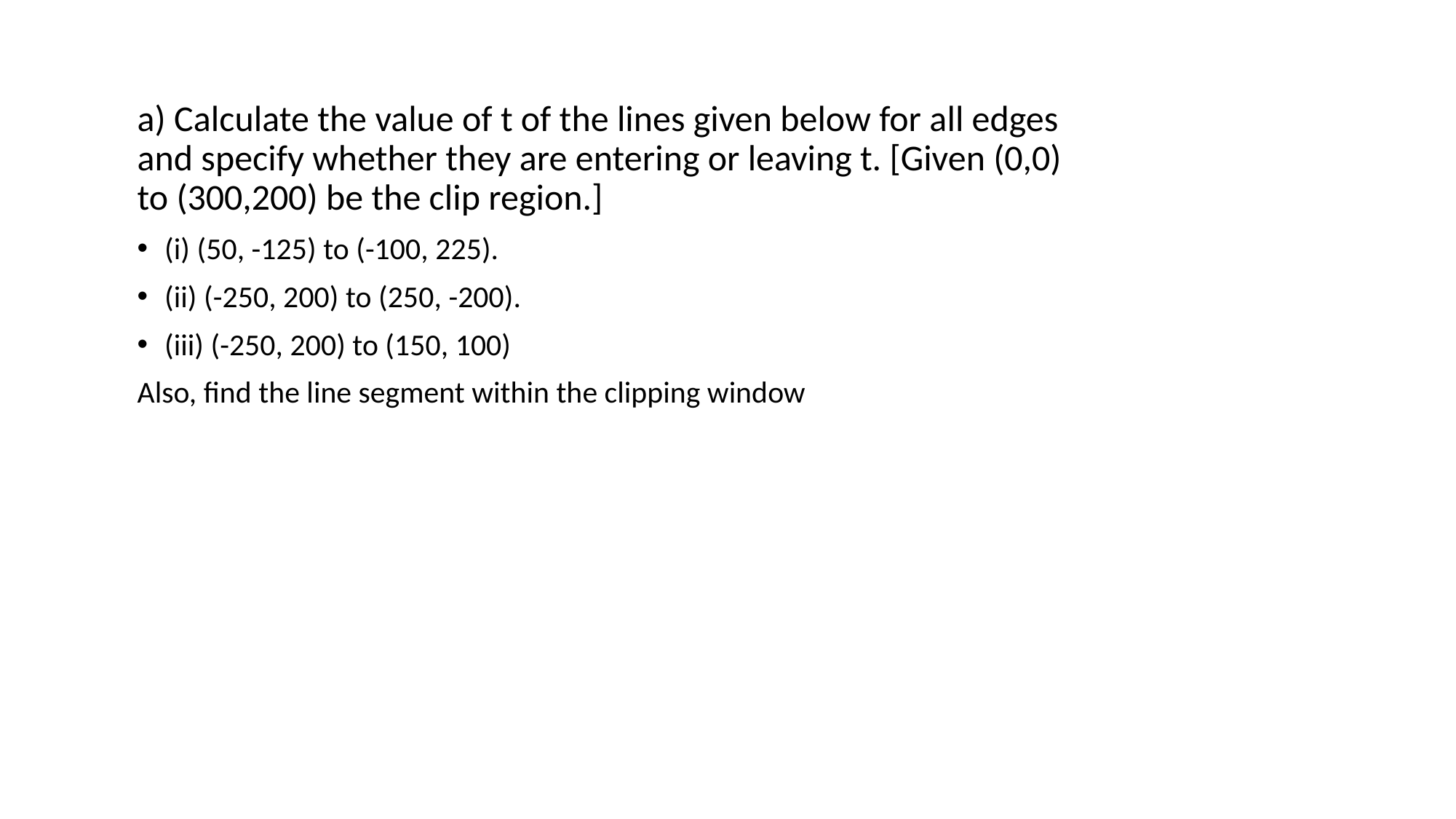

#
a) Calculate the value of t of the lines given below for all edges and specify whether they are entering or leaving t. [Given (0,0) to (300,200) be the clip region.]
(i) (50, -125) to (-100, 225).
(ii) (-250, 200) to (250, -200).
(iii) (-250, 200) to (150, 100)
Also, find the line segment within the clipping window